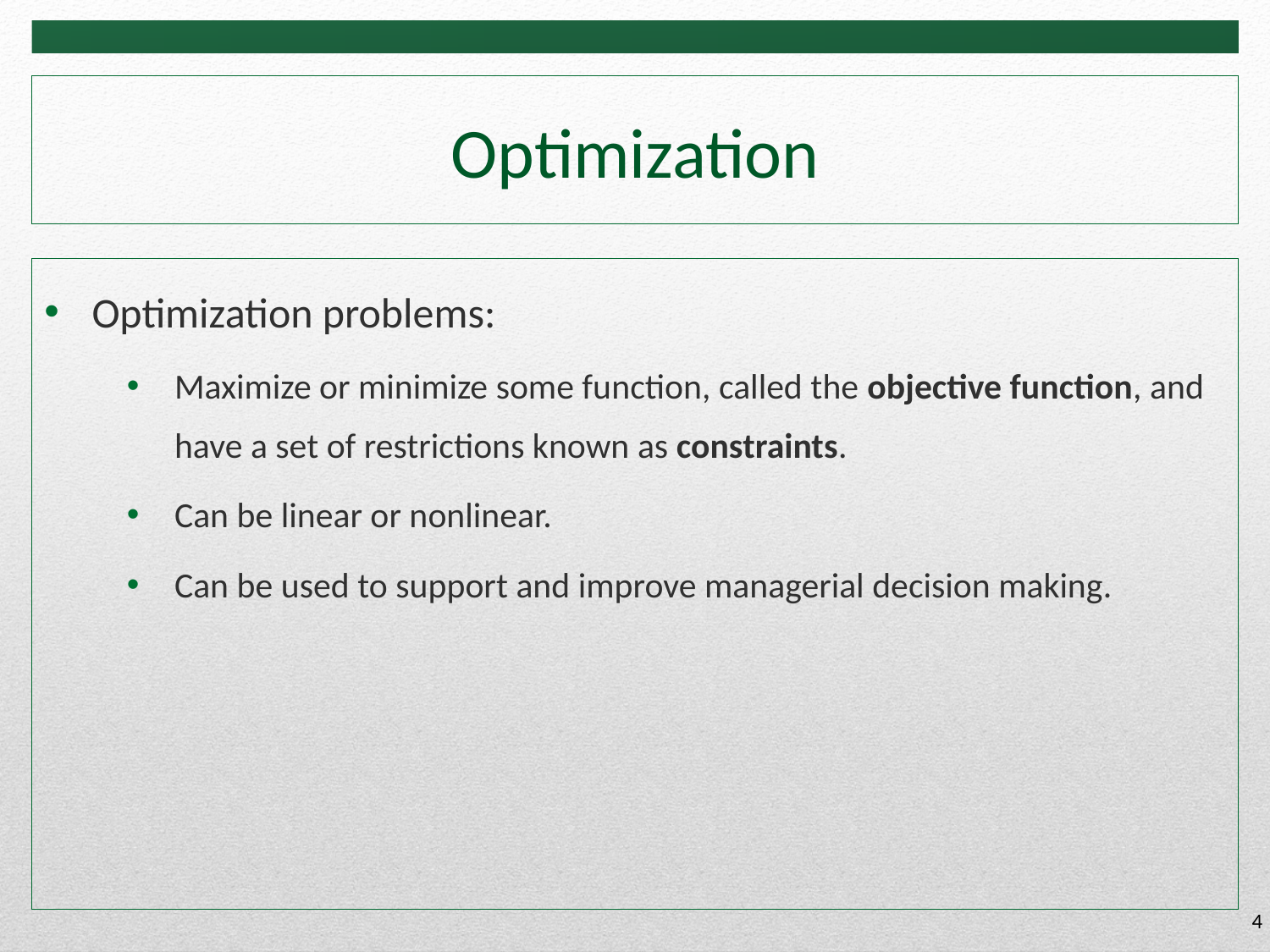

# Optimization
Optimization problems:
Maximize or minimize some function, called the objective function, and have a set of restrictions known as constraints.
Can be linear or nonlinear.
Can be used to support and improve managerial decision making.
4